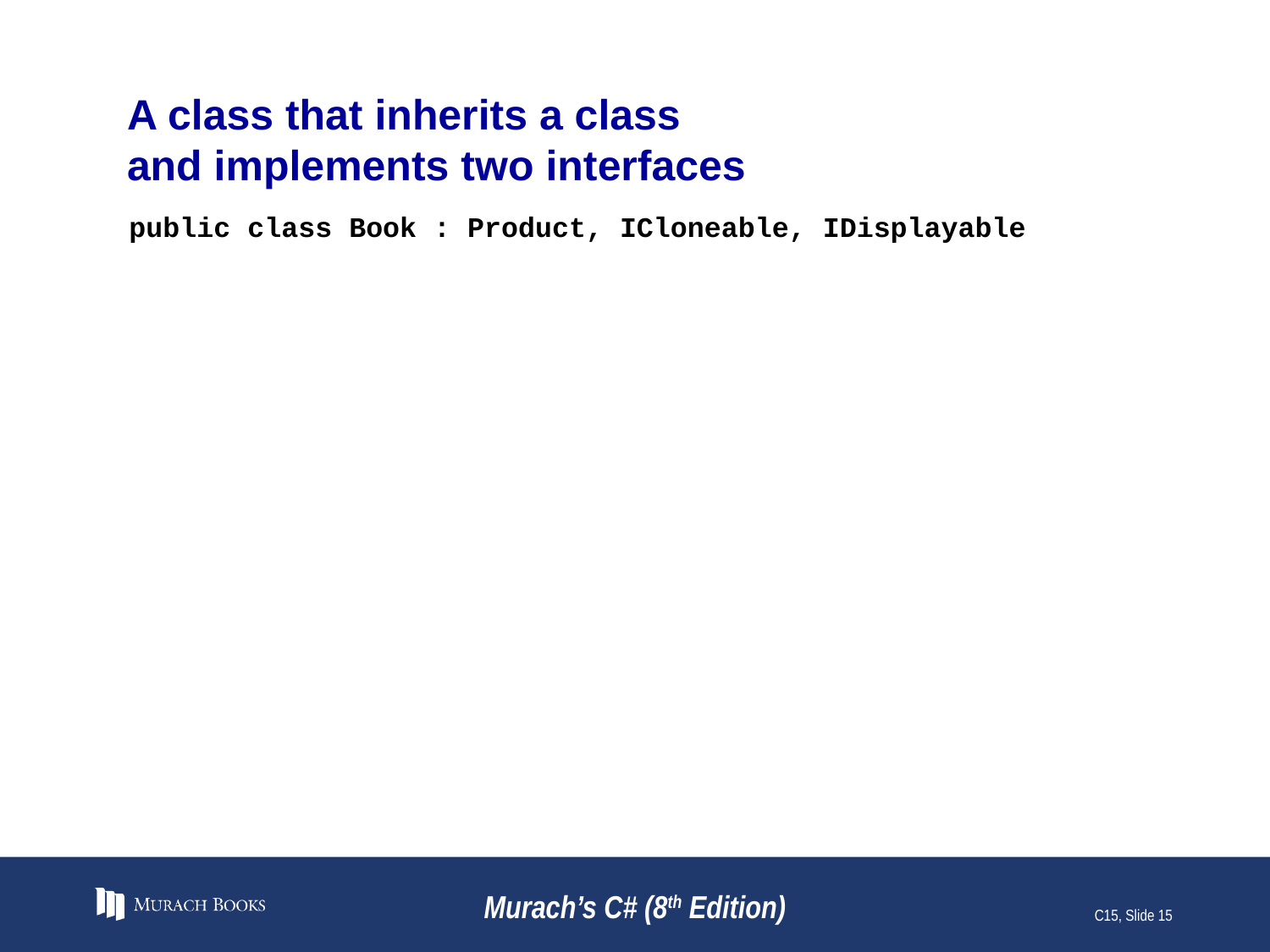

# A class that inherits a class and implements two interfaces
public class Book : Product, ICloneable, IDisplayable

Murach’s C# (8th Edition)

C15, Slide 15